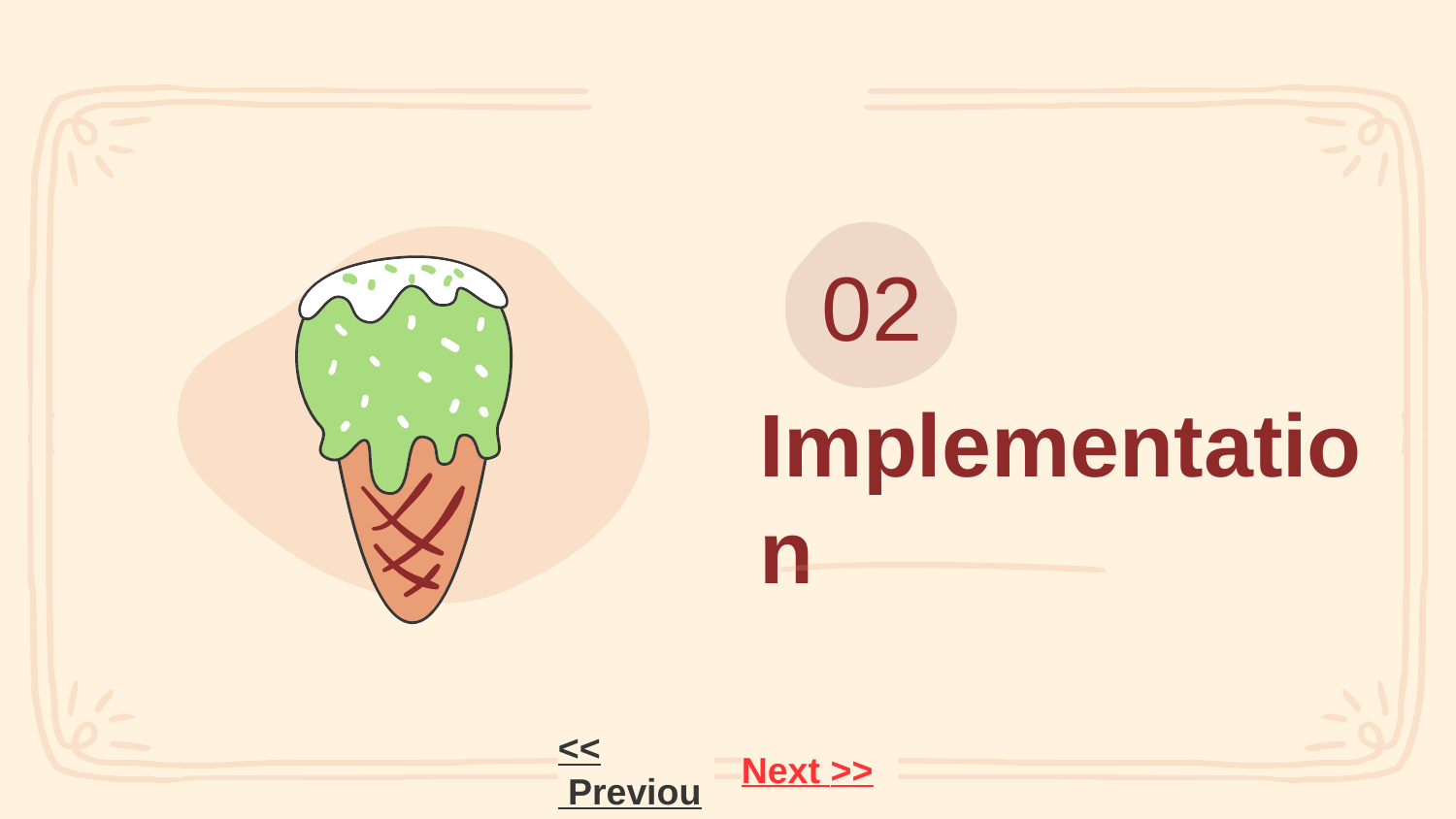

02
# Implementation

<< Previous
Next >>